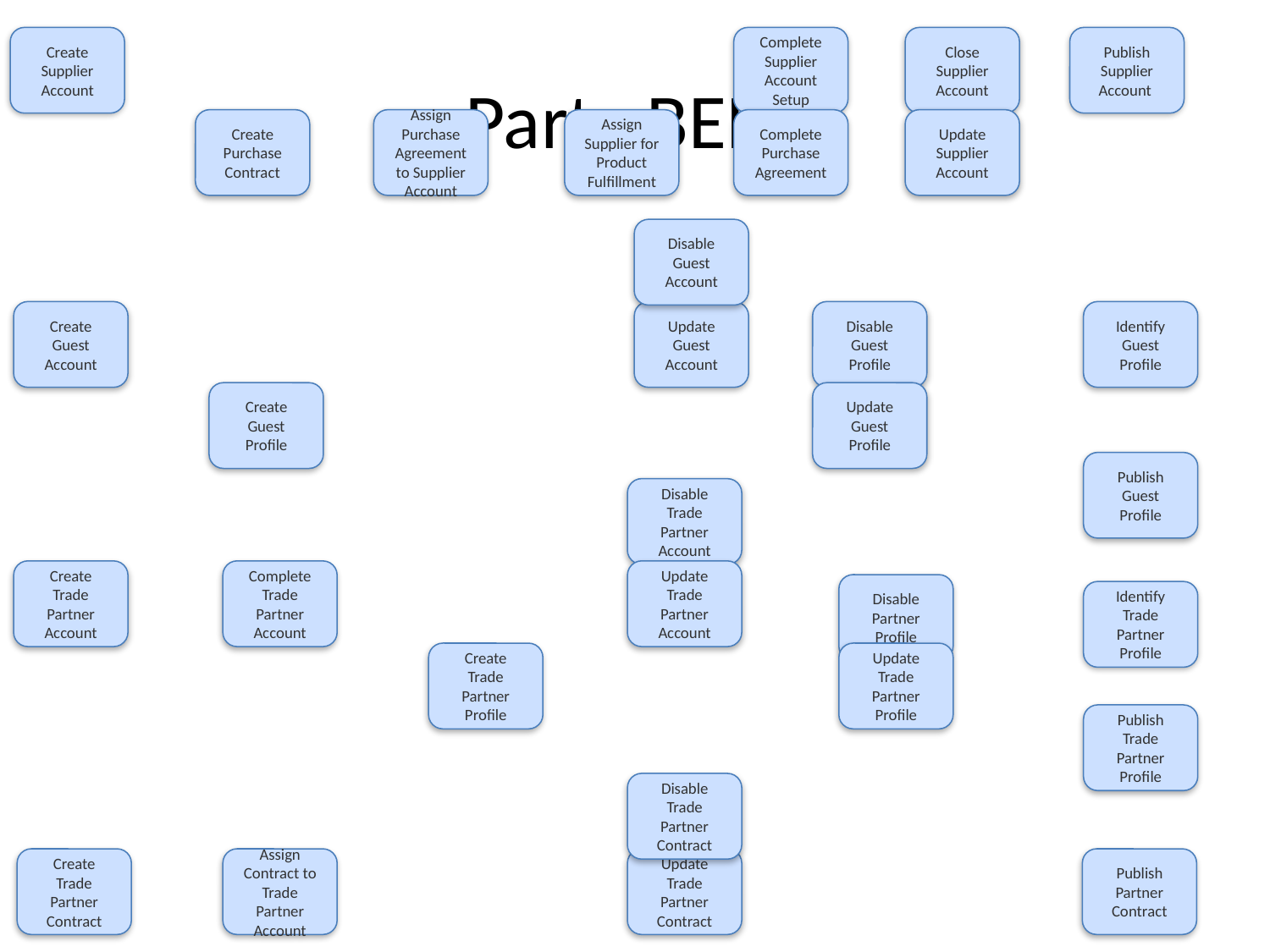

Create Supplier Account
Complete Supplier Account Setup
Close Supplier Account
Publish Supplier Account
# Party BELA
Create Purchase Contract
Assign Purchase Agreement to Supplier Account
Assign Supplier for Product Fulfillment
Complete Purchase Agreement
Update Supplier Account
Disable Guest Account
Create Guest Account
Update Guest Account
Disable Guest Profile
Identify Guest Profile
Create Guest Profile
Update Guest Profile
Publish Guest Profile
Disable Trade Partner Account
Create Trade Partner Account
Complete Trade Partner Account
Update Trade Partner Account
Disable Partner Profile
Identify Trade Partner Profile
Create Trade Partner Profile
Update Trade Partner Profile
Publish Trade Partner Profile
Disable Trade Partner Contract
Create Trade Partner Contract
Assign Contract to Trade Partner Account
Update Trade Partner Contract
Publish Partner Contract